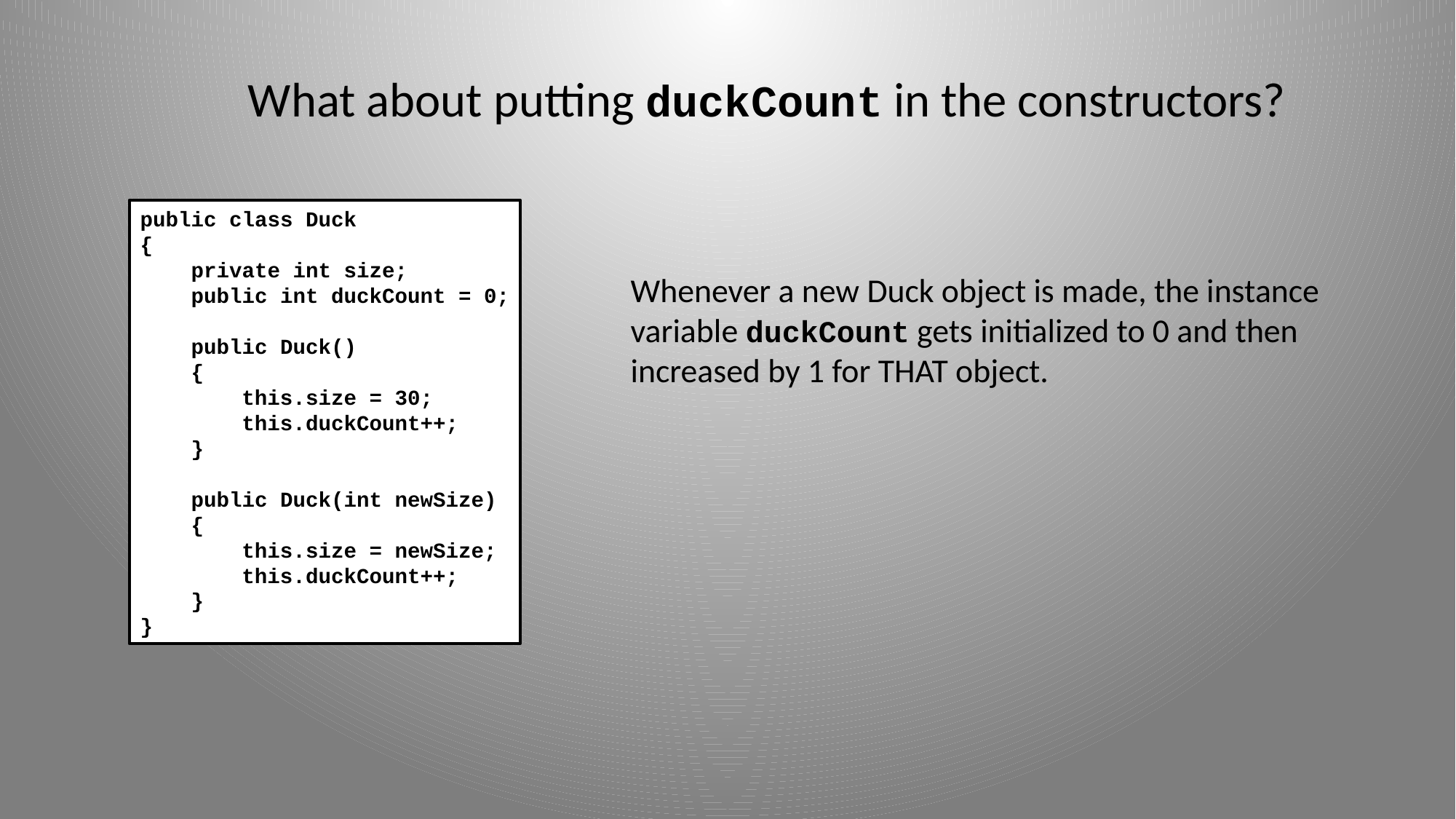

What about putting duckCount in the constructors?
public class Duck
{
    private int size;
    public int duckCount = 0;

    public Duck()
    {
        this.size = 30;
        this.duckCount++;
    }

    public Duck(int newSize)
    {
        this.size = newSize;
        this.duckCount++;
    }
}
Whenever a new Duck object is made, the instance
variable duckCount gets initialized to 0 and then
increased by 1 for THAT object.